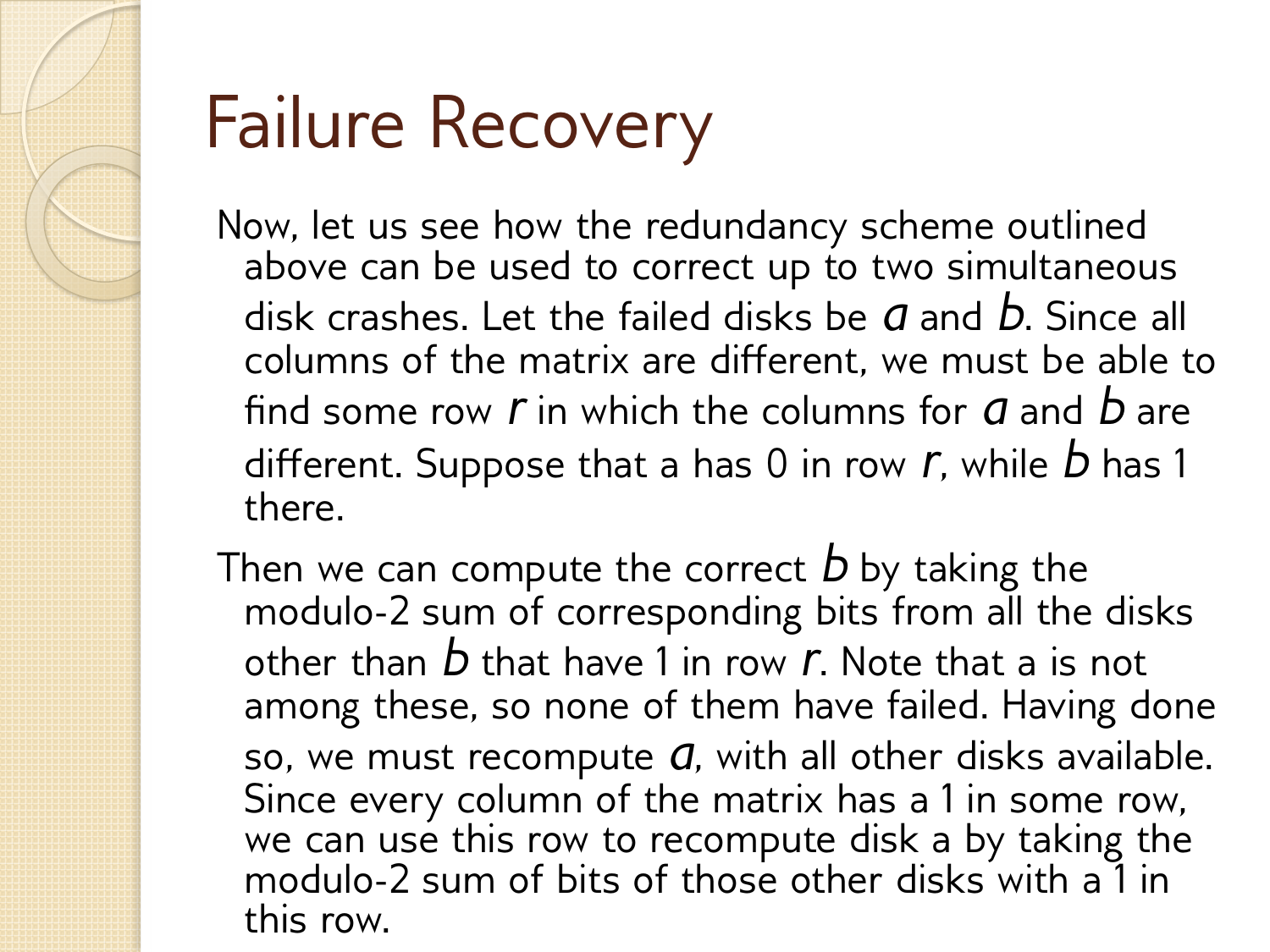

# Failure Recovery
Now, let us see how the redundancy scheme outlined above can be used to correct up to two simultaneous disk crashes. Let the failed disks be a and b. Since all columns of the matrix are different, we must be able to find some row r in which the columns for a and b are different. Suppose that a has 0 in row r, while b has 1 there.
Then we can compute the correct b by taking the modulo-2 sum of corresponding bits from all the disks other than b that have 1 in row r. Note that a is not among these, so none of them have failed. Having done so, we must recompute a, with all other disks available. Since every column of the matrix has a 1 in some row, we can use this row to recompute disk a by taking the modulo-2 sum of bits of those other disks with a 1 in this row.